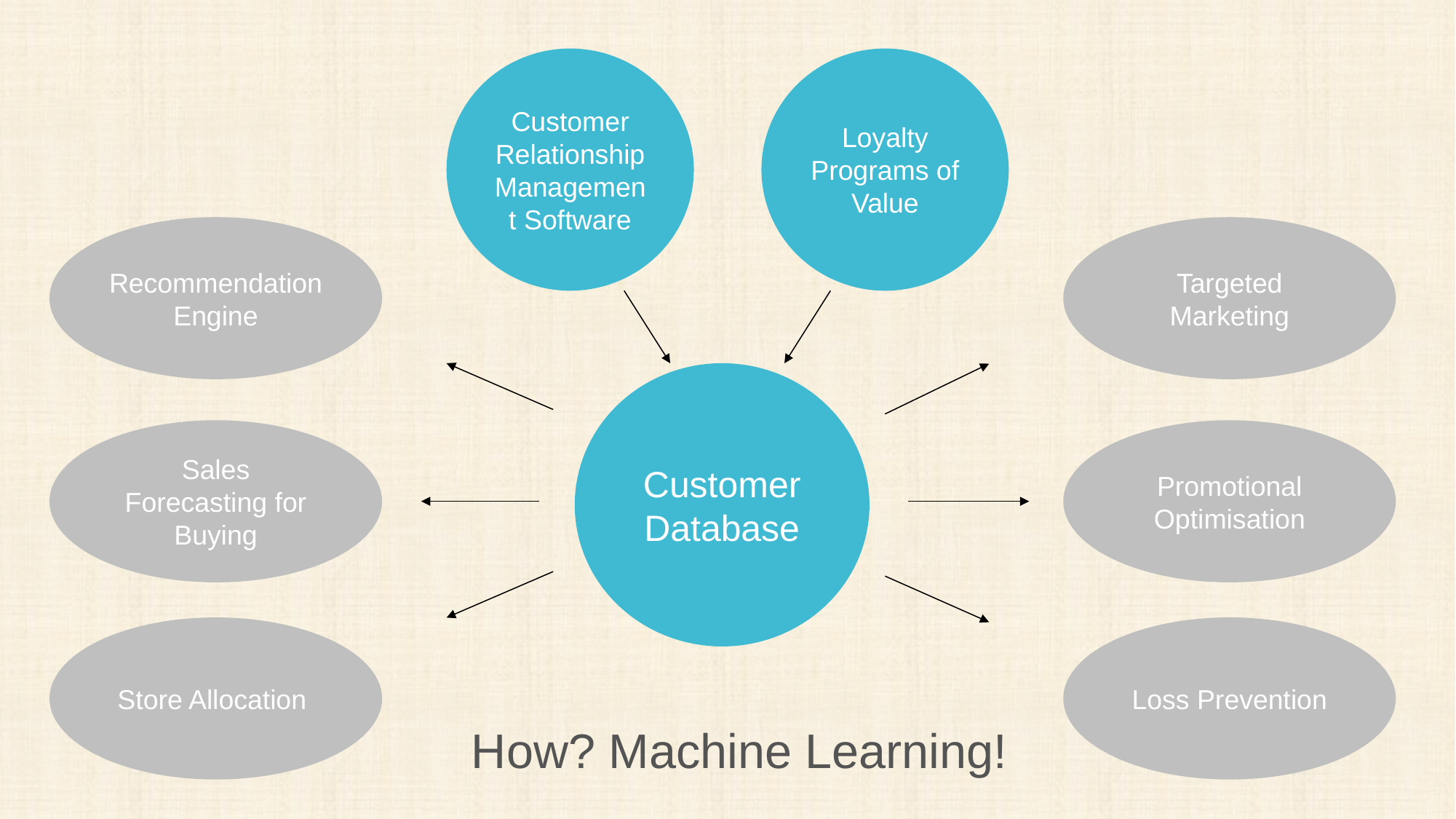

Customer Relationship Management Software
Loyalty Programs of Value
Recommendation Engine
Targeted Marketing
Customer Database
Sales Forecasting for Buying
Promotional Optimisation
Store Allocation
Loss Prevention
How? Machine Learning!